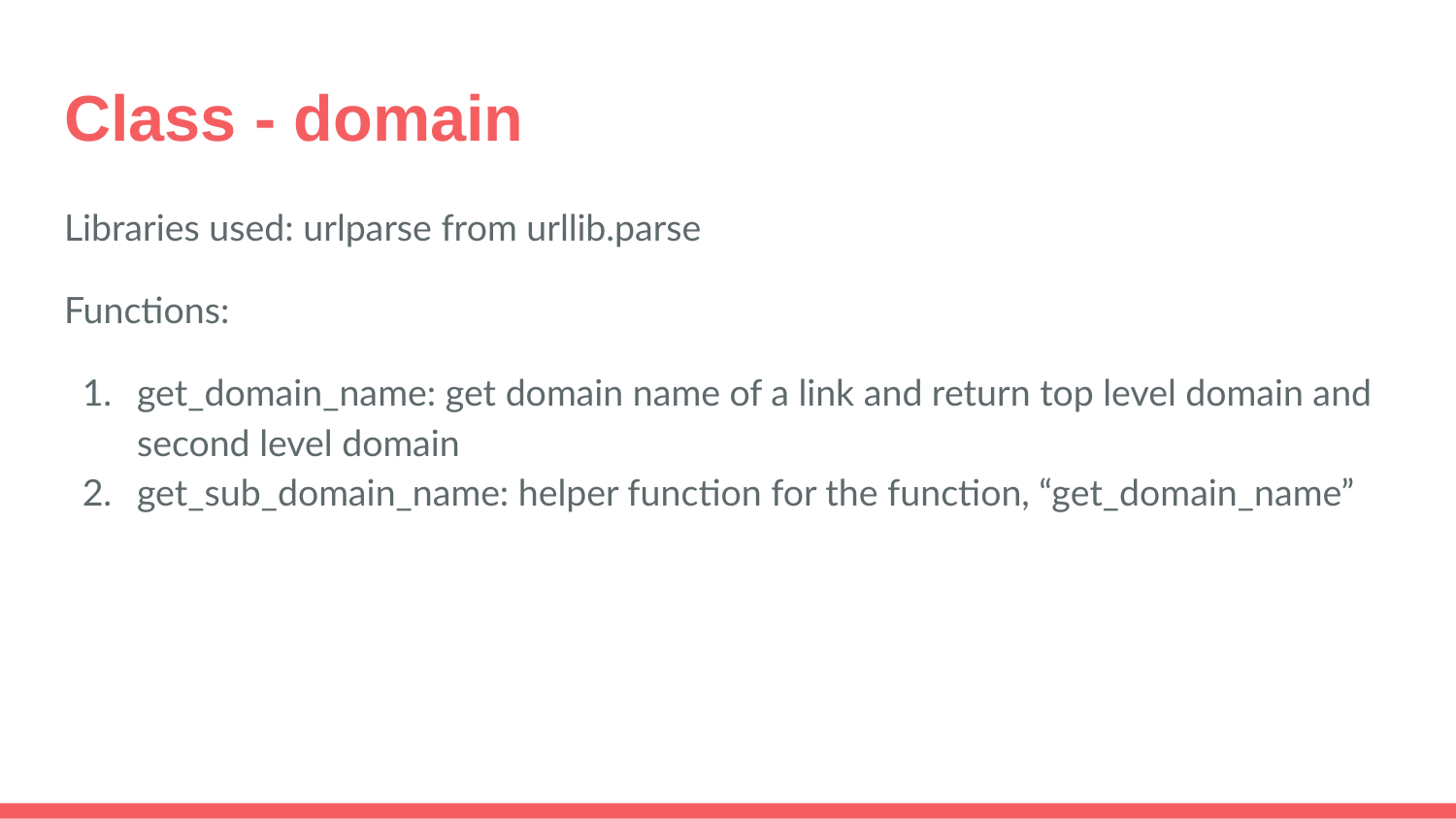

# Class - domain
Libraries used: urlparse from urllib.parse
Functions:
get_domain_name: get domain name of a link and return top level domain and second level domain
get_sub_domain_name: helper function for the function, “get_domain_name”